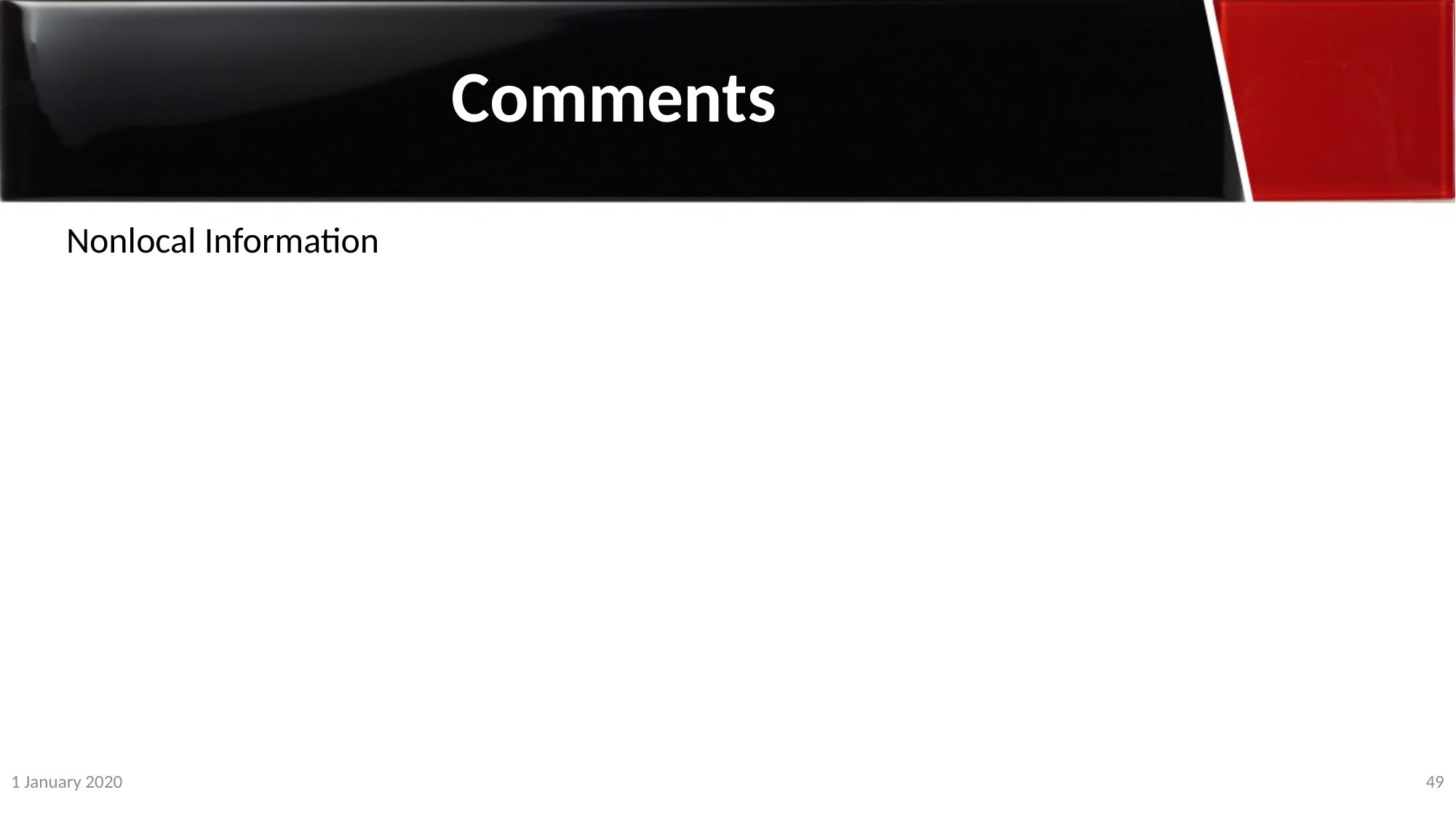

Comments
Nonlocal Information
1 January 2020
49